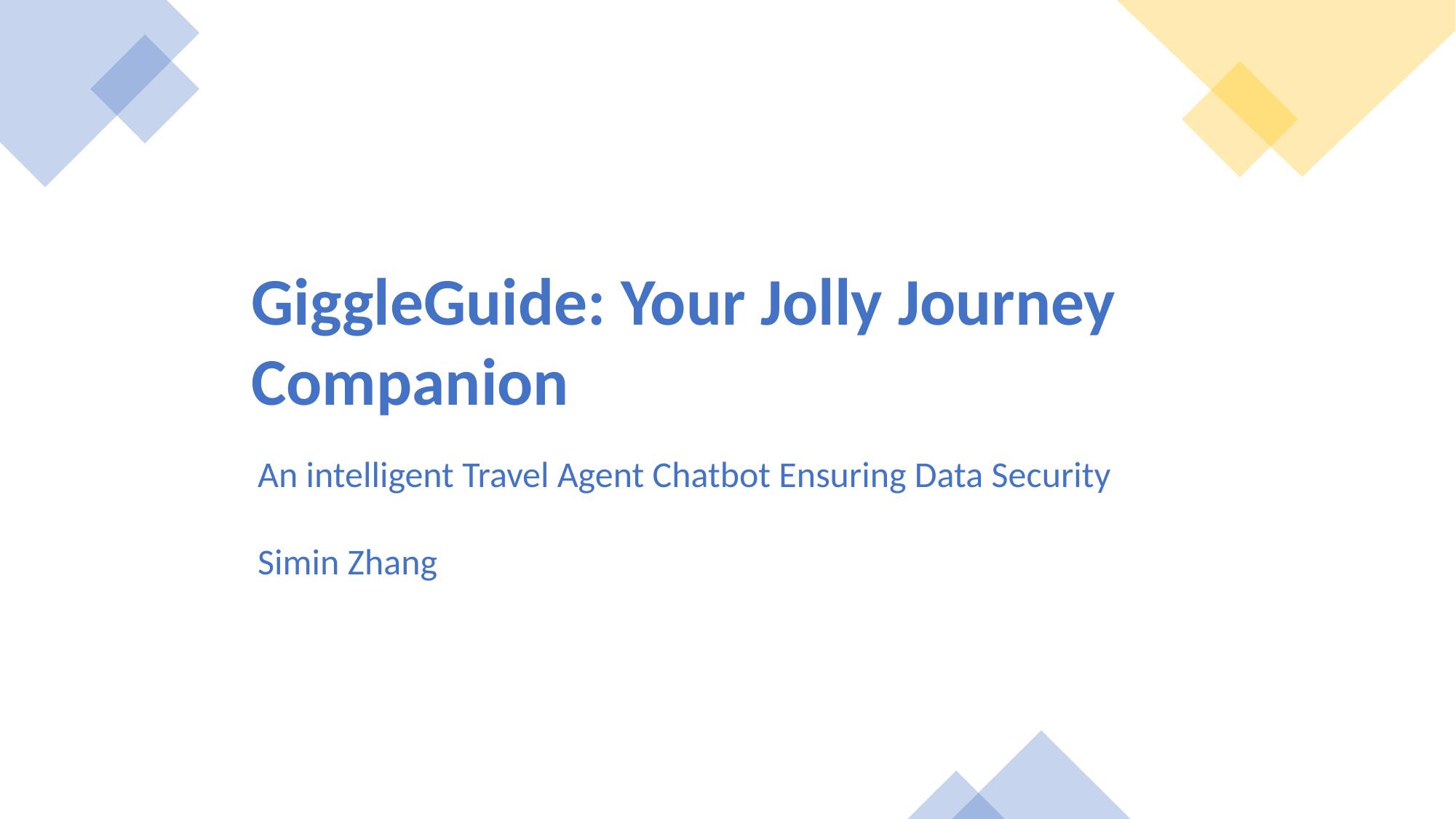

GiggleGuide: Your Jolly Journey Companion
An intelligent Travel Agent Chatbot Ensuring Data Security

Simin Zhang